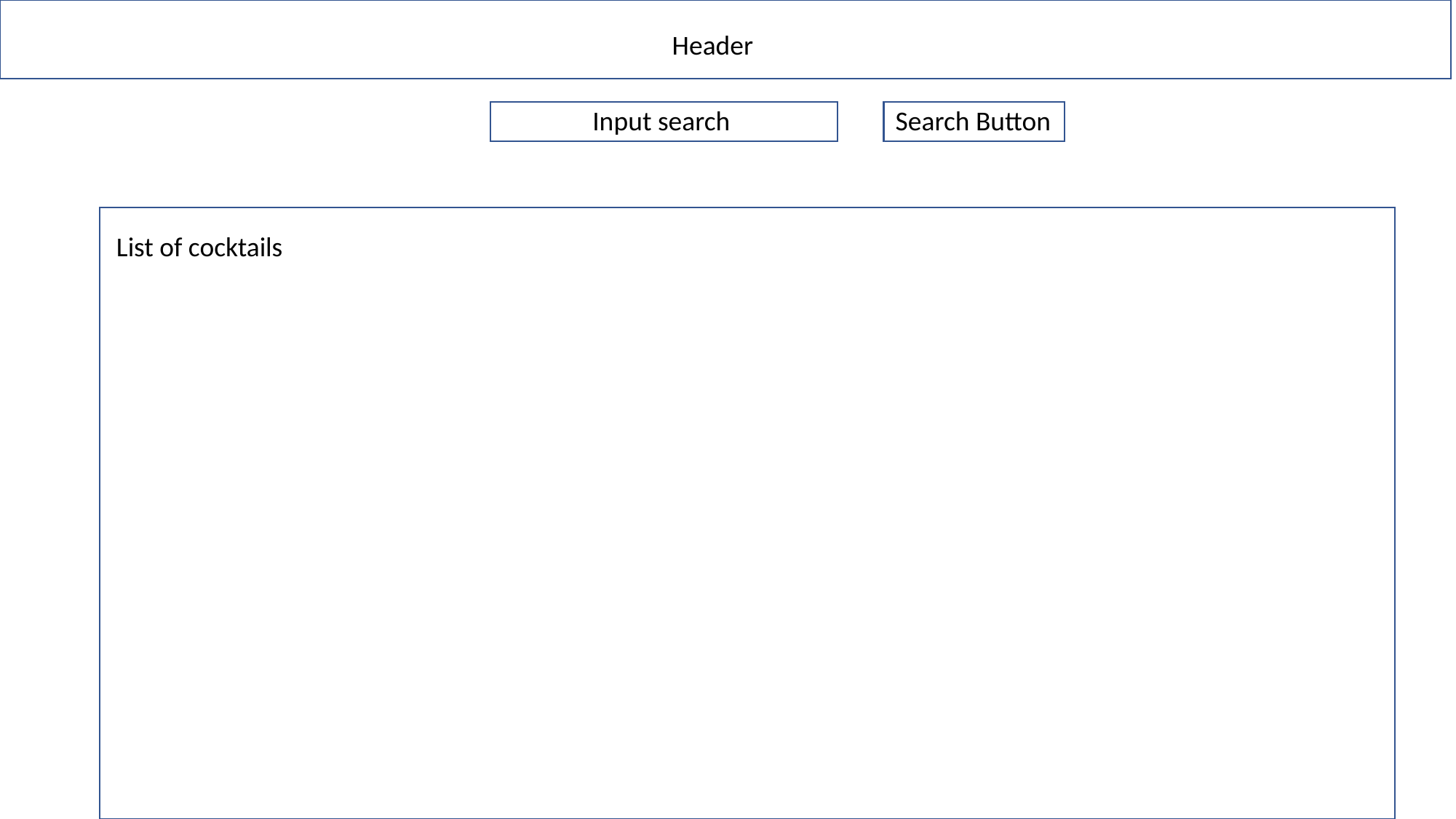

Header
Search Button
Input search

List of cocktails